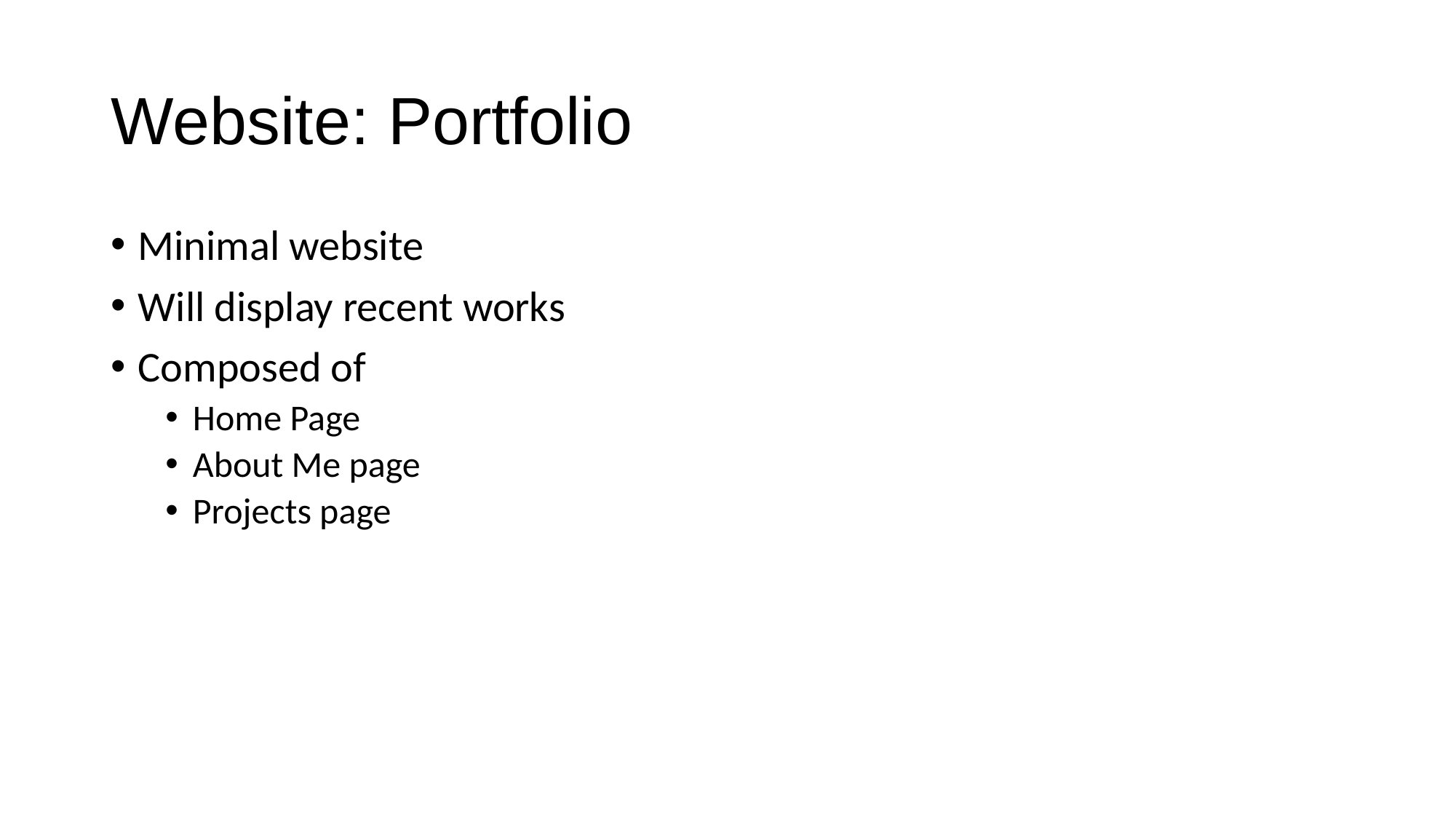

# Website: Portfolio
Minimal website
Will display recent works
Composed of
Home Page
About Me page
Projects page